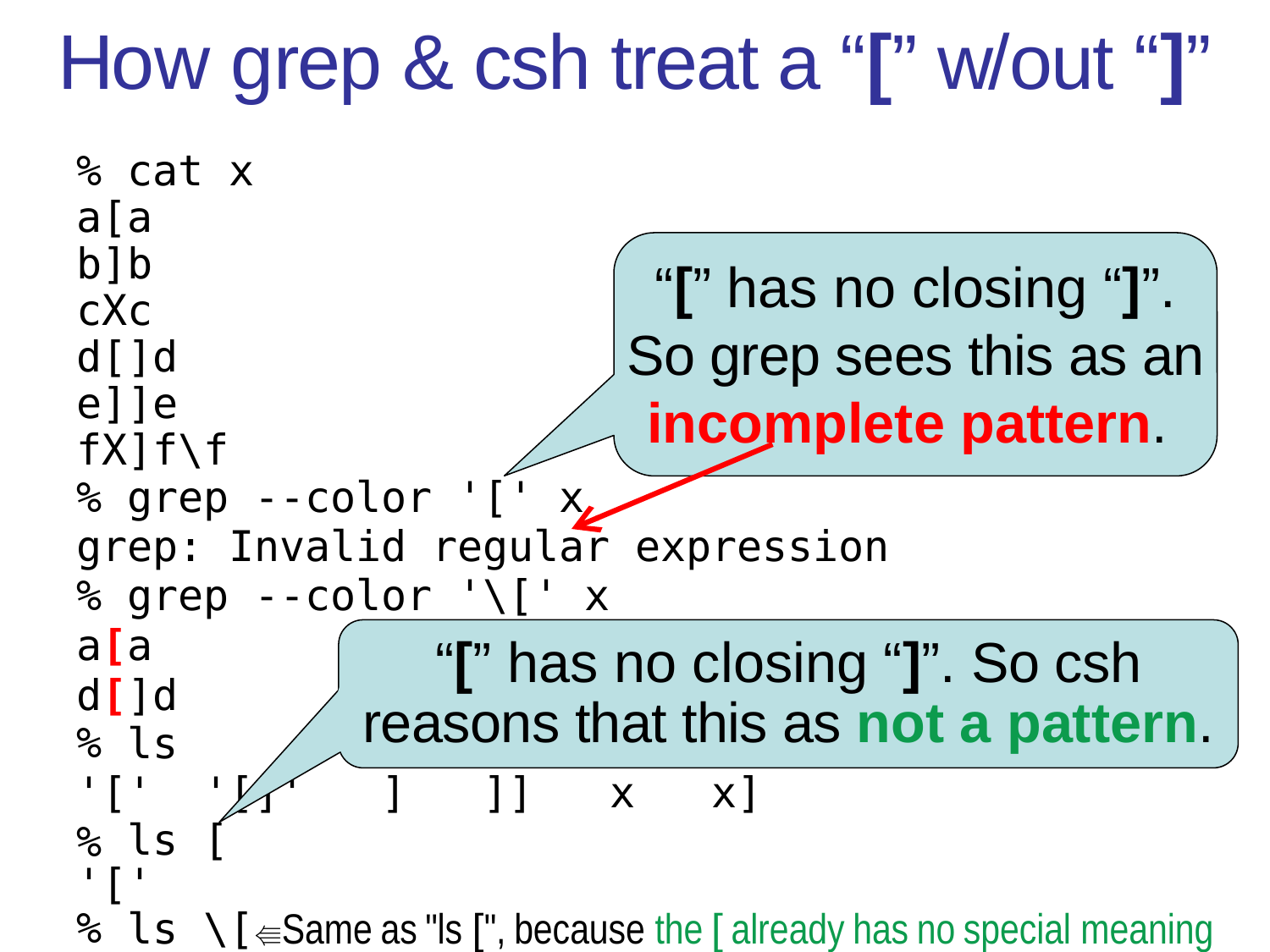

How grep & csh treat a “[” w/out “]”
% cat x
a[a
b]b
cXc
d[]d
e]]e
fX]f\f
% grep --color '[' x
grep: Invalid regular expression
% grep --color '\[' x
a[a
d[]d
% ls
'['  '[]'   ]   ]]   x   x]
  ls [
'['
  ls \[⭅Same as "ls [", because the [ already has no special meaning

%

%

%
“[” has no closing “]”. So grep sees this as an incomplete pattern.
“[” has no closing “]”. So csh reasons that this as not a pattern.